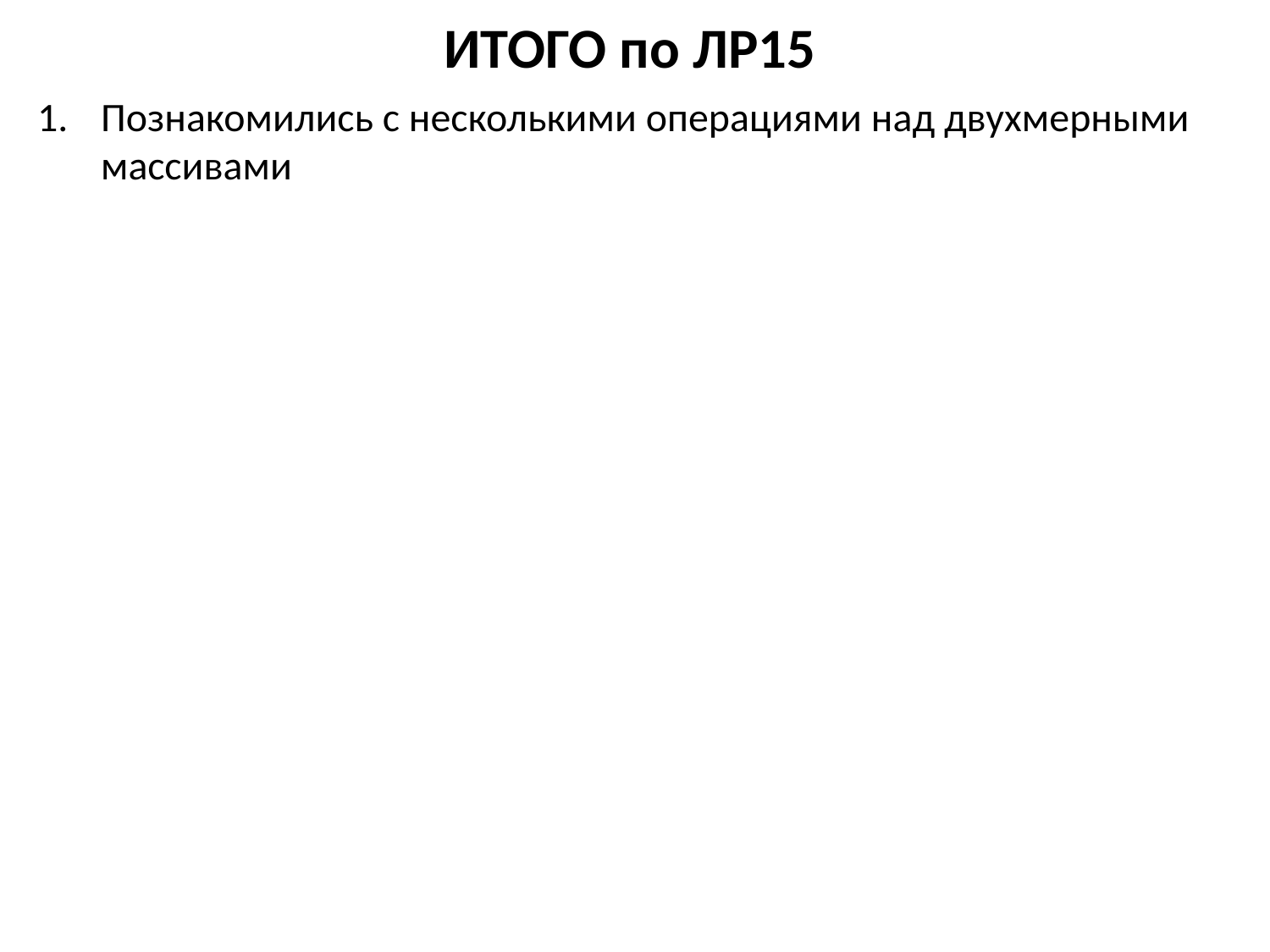

# ИТОГО по ЛР15
Познакомились с несколькими операциями над двухмерными массивами